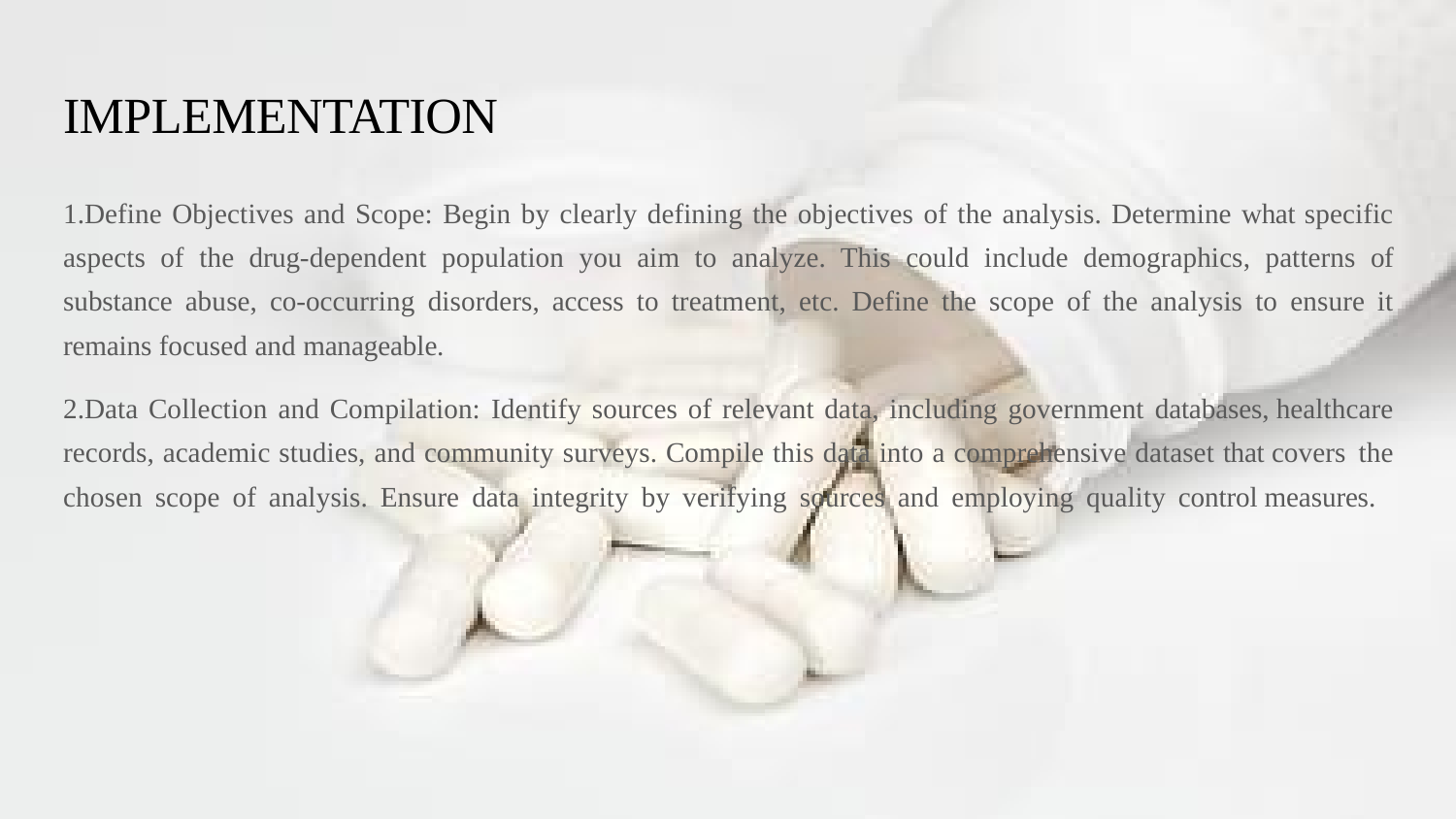

# IMPLEMENTATION
1.Define Objectives and Scope: Begin by clearly defining the objectives of the analysis. Determine what specific aspects of the drug-dependent population you aim to analyze. This could include demographics, patterns of substance abuse, co-occurring disorders, access to treatment, etc. Define the scope of the analysis to ensure it remains focused and manageable.
2.Data Collection and Compilation: Identify sources of relevant data, including government databases, healthcare records, academic studies, and community surveys. Compile this data into a comprehensive dataset that covers the chosen scope of analysis. Ensure data integrity by verifying sources and employing quality control measures.